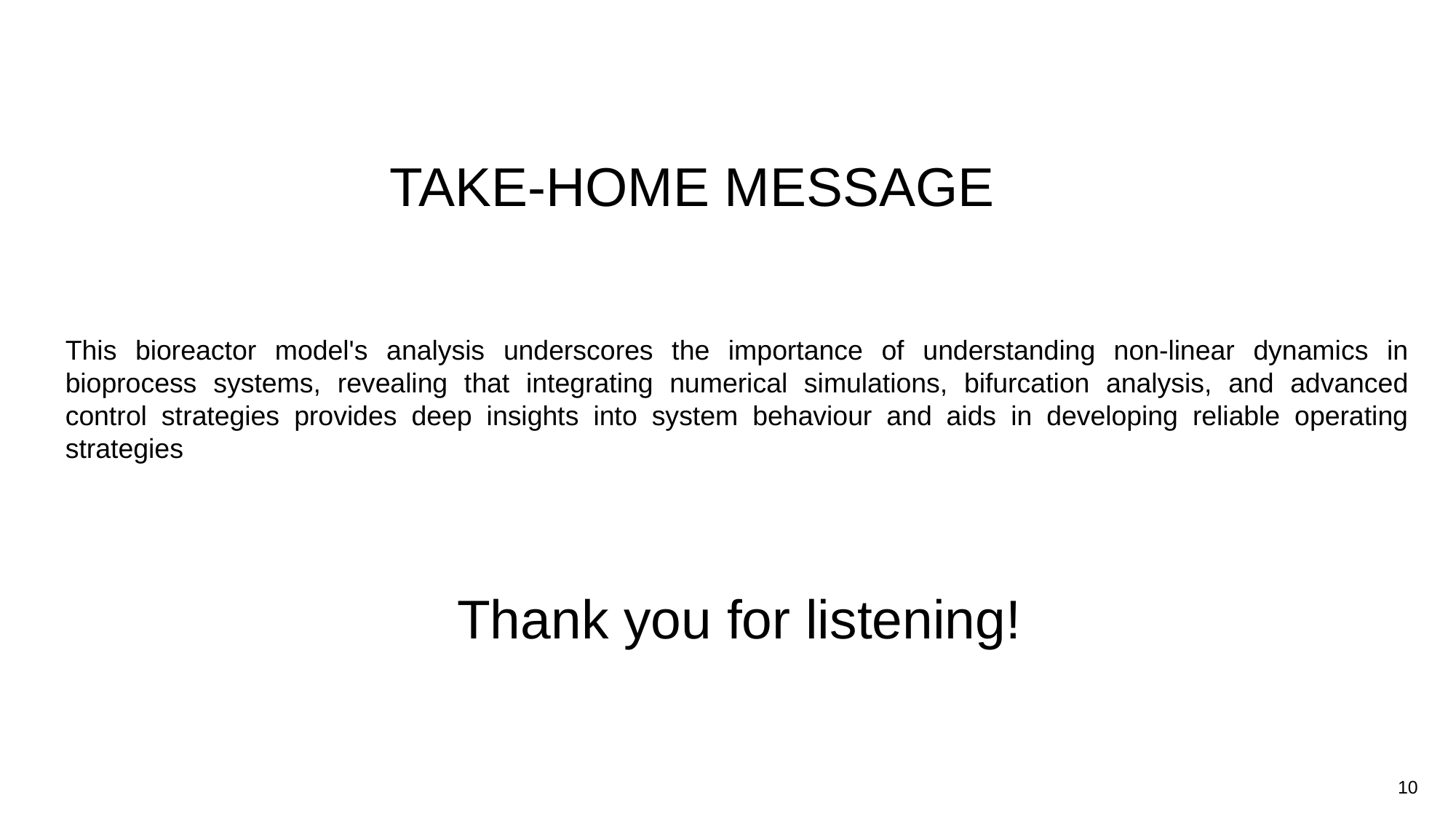

TAKE-HOME MESSAGE
This bioreactor model's analysis underscores the importance of understanding non-linear dynamics in bioprocess systems, revealing that integrating numerical simulations, bifurcation analysis, and advanced control strategies provides deep insights into system behaviour and aids in developing reliable operating strategies
Thank you for listening!
10